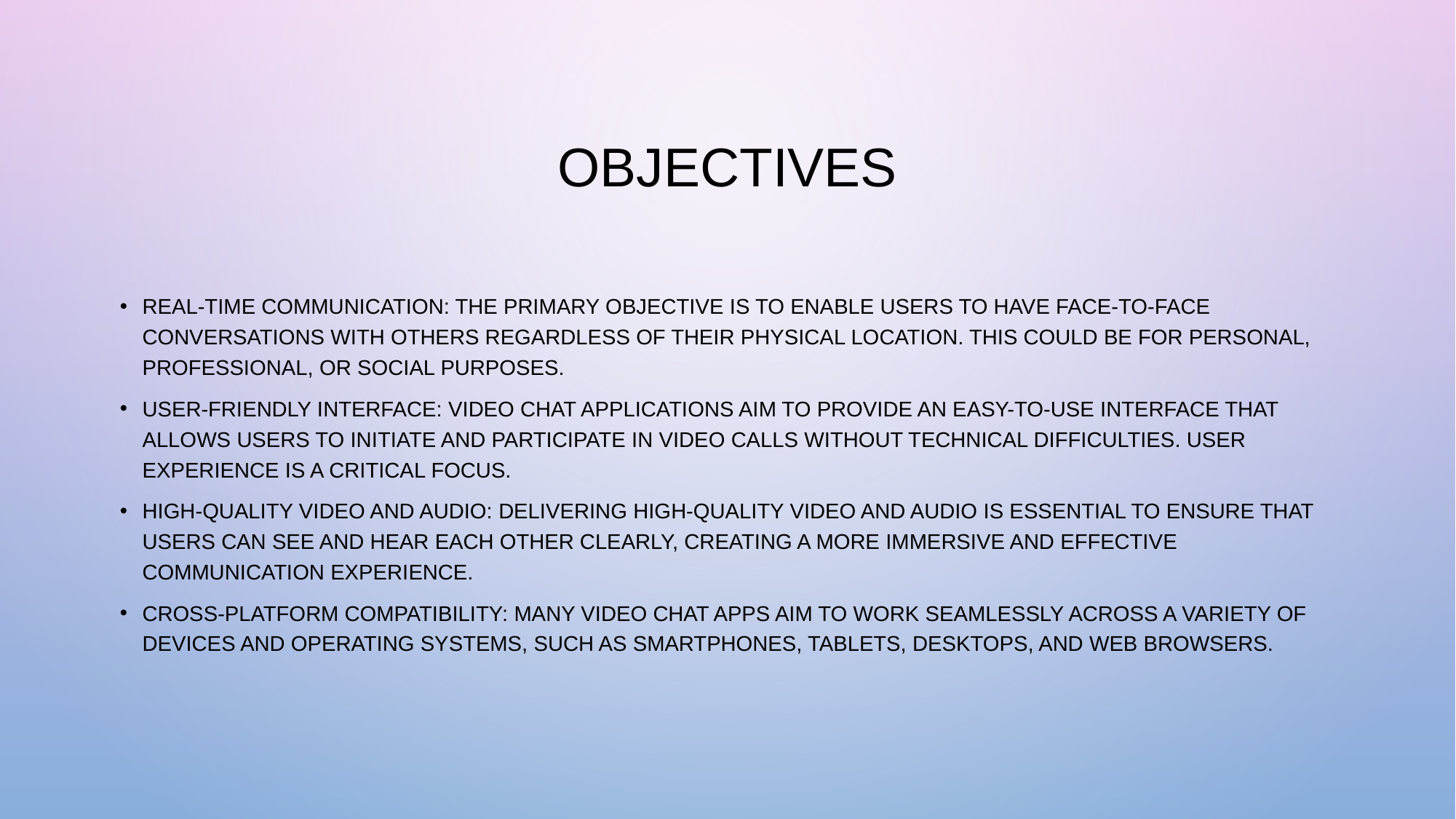

# Objectives
Real-time Communication: The primary objective is to enable users to have face-to-face conversations with others regardless of their physical location. This could be for personal, professional, or social purposes.
User-Friendly Interface: Video chat applications aim to provide an easy-to-use interface that allows users to initiate and participate in video calls without technical difficulties. User experience is a critical focus.
High-Quality Video and Audio: Delivering high-quality video and audio is essential to ensure that users can see and hear each other clearly, creating a more immersive and effective communication experience.
Cross-Platform Compatibility: Many video chat apps aim to work seamlessly across a variety of devices and operating systems, such as smartphones, tablets, desktops, and web browsers.